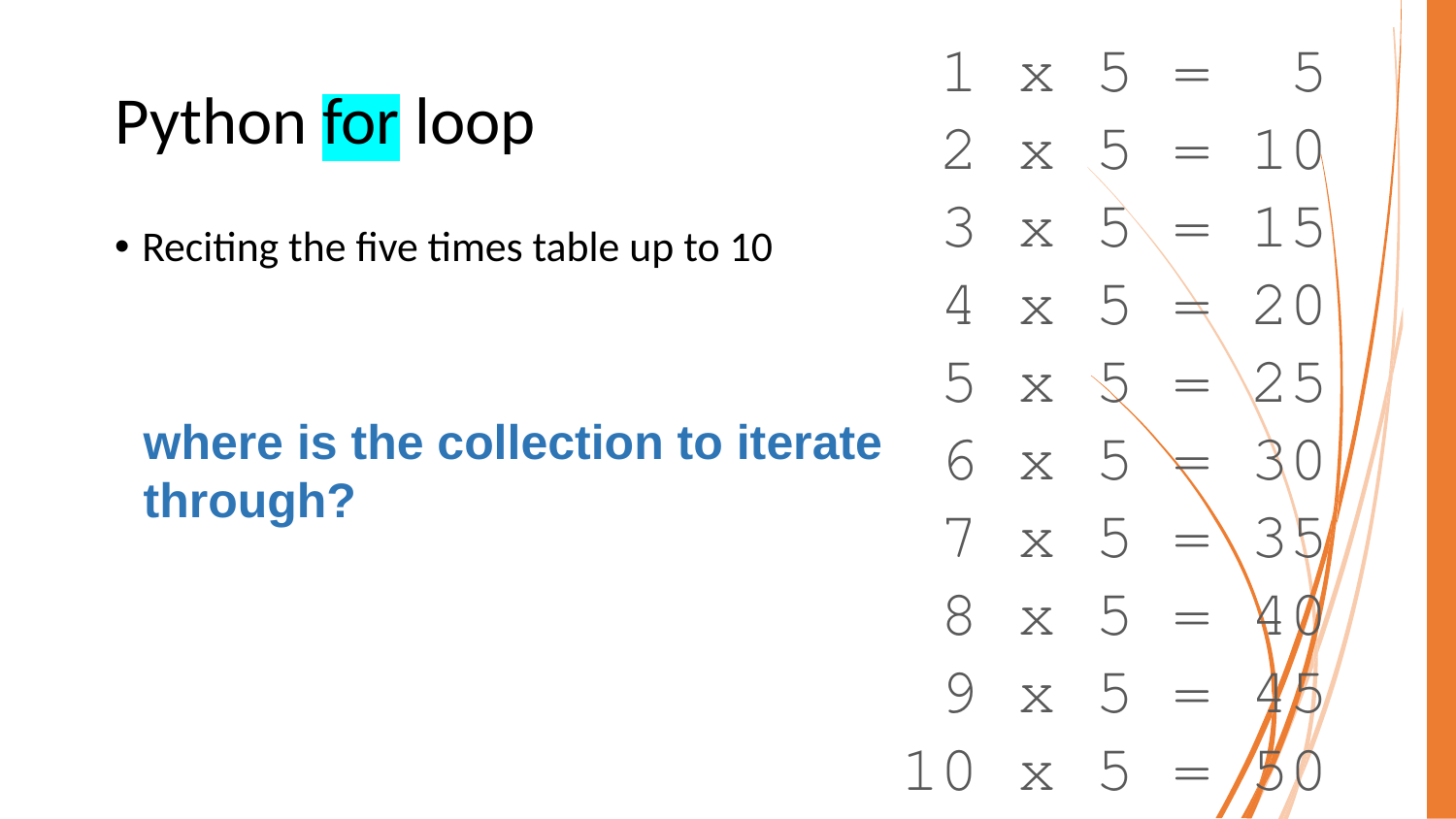

1 x 5 =  5
 2 x 5 = 10
 3 x 5 = 15
 4 x 5 = 20
 5 x 5 = 25
 6 x 5 = 30
 7 x 5 = 35
 8 x 5 = 40
 9 x 5 = 45
10 x 5 = 50
# Python for loop
Reciting the five times table up to 10
where is the collection to iterate through?